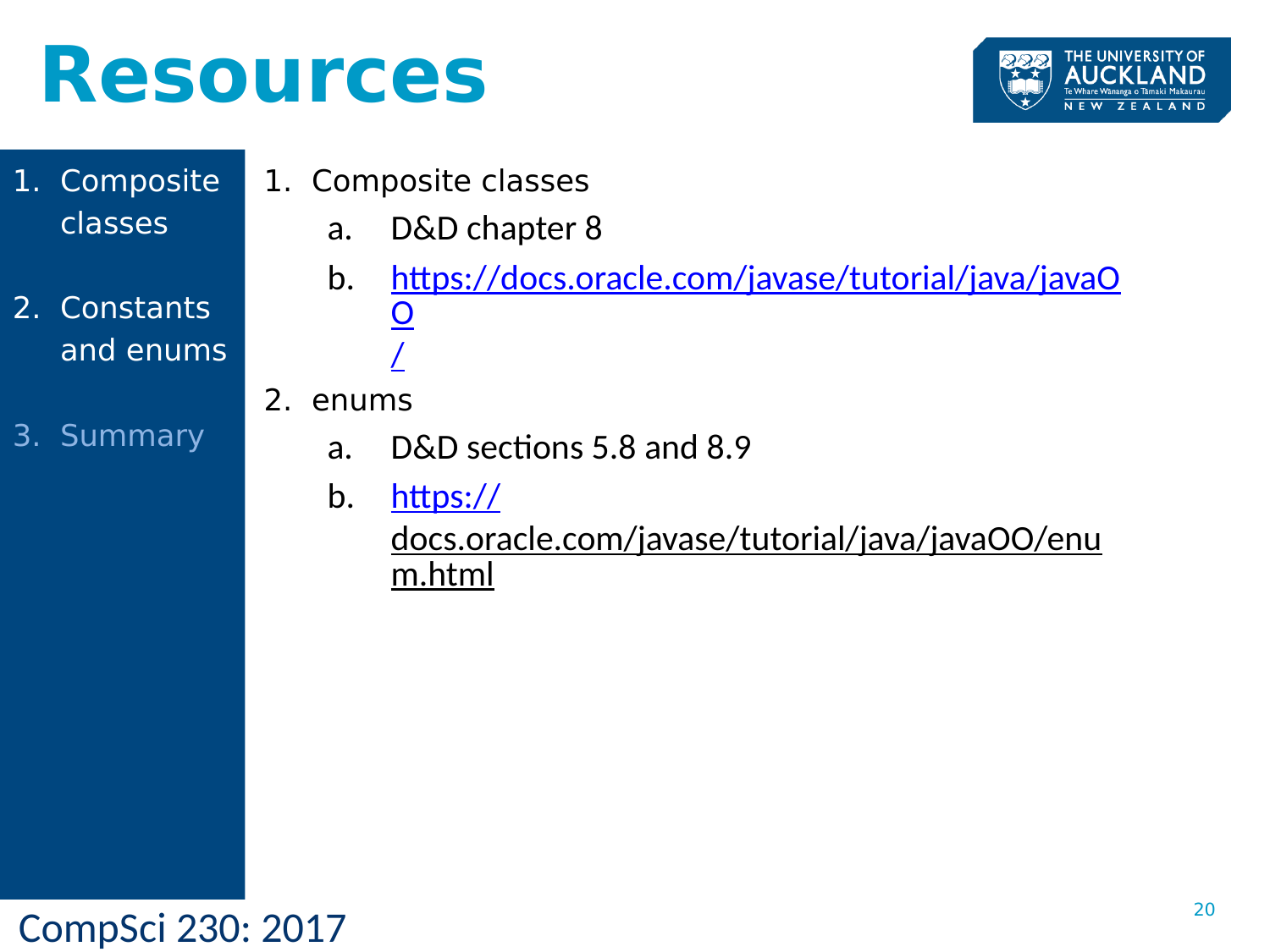

# Resources
Composite classes

Constants and enums

Summary

Composite classes
D&D chapter 8
https://docs.oracle.com/javase/tutorial/java/javaOO/
enums
D&D sections 5.8 and 8.9
https://docs.oracle.com/javase/tutorial/java/javaOO/enum.html
20